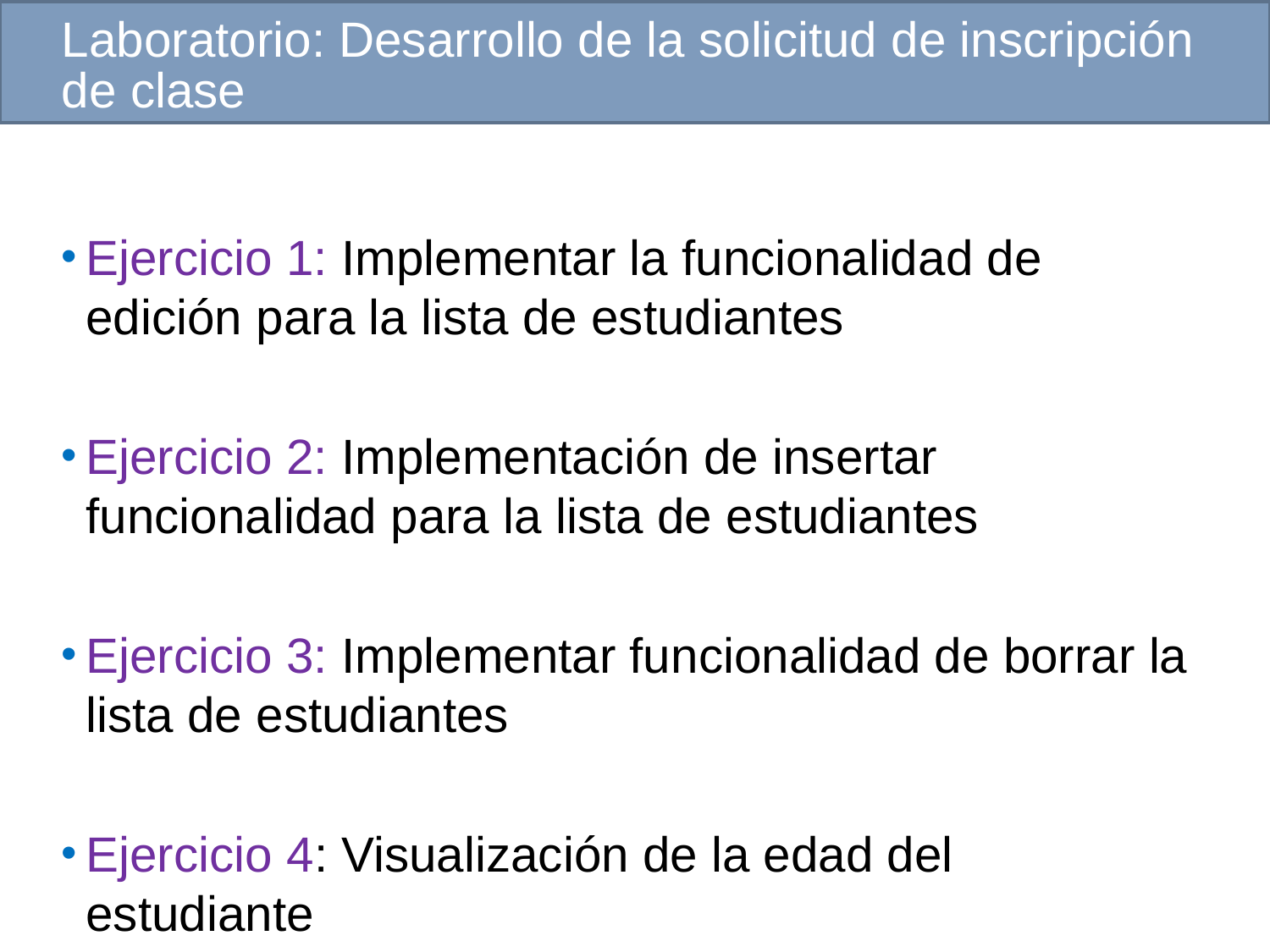

# Laboratorio: Desarrollo de la solicitud de inscripción de clase
Ejercicio 1: Implementar la funcionalidad de edición para la lista de estudiantes

Ejercicio 2: Implementación de insertar funcionalidad para la lista de estudiantes

Ejercicio 3: Implementar funcionalidad de borrar la lista de estudiantes

Ejercicio 4: Visualización de la edad del estudiante